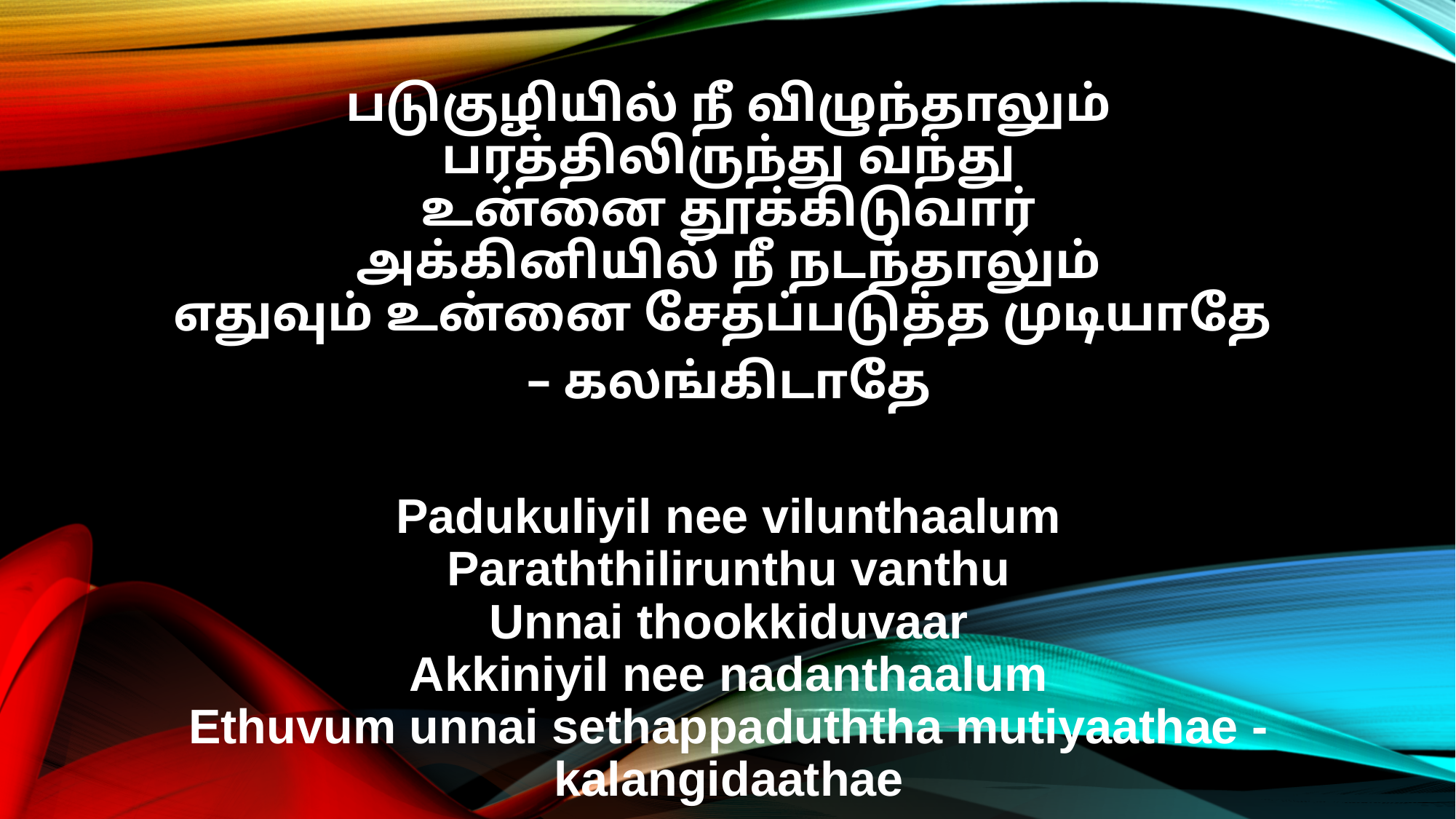

படுகுழியில் நீ விழுந்தாலும்
பரத்திலிருந்து வந்து
உன்னை தூக்கிடுவார்
அக்கினியில் நீ நடந்தாலும்
எதுவும் உன்னை சேதப்படுத்த முடியாதே
– கலங்கிடாதே

Padukuliyil nee vilunthaalum
Paraththilirunthu vanthu
Unnai thookkiduvaar
Akkiniyil nee nadanthaalum
Ethuvum unnai sethappaduththa mutiyaathae - kalangidaathae